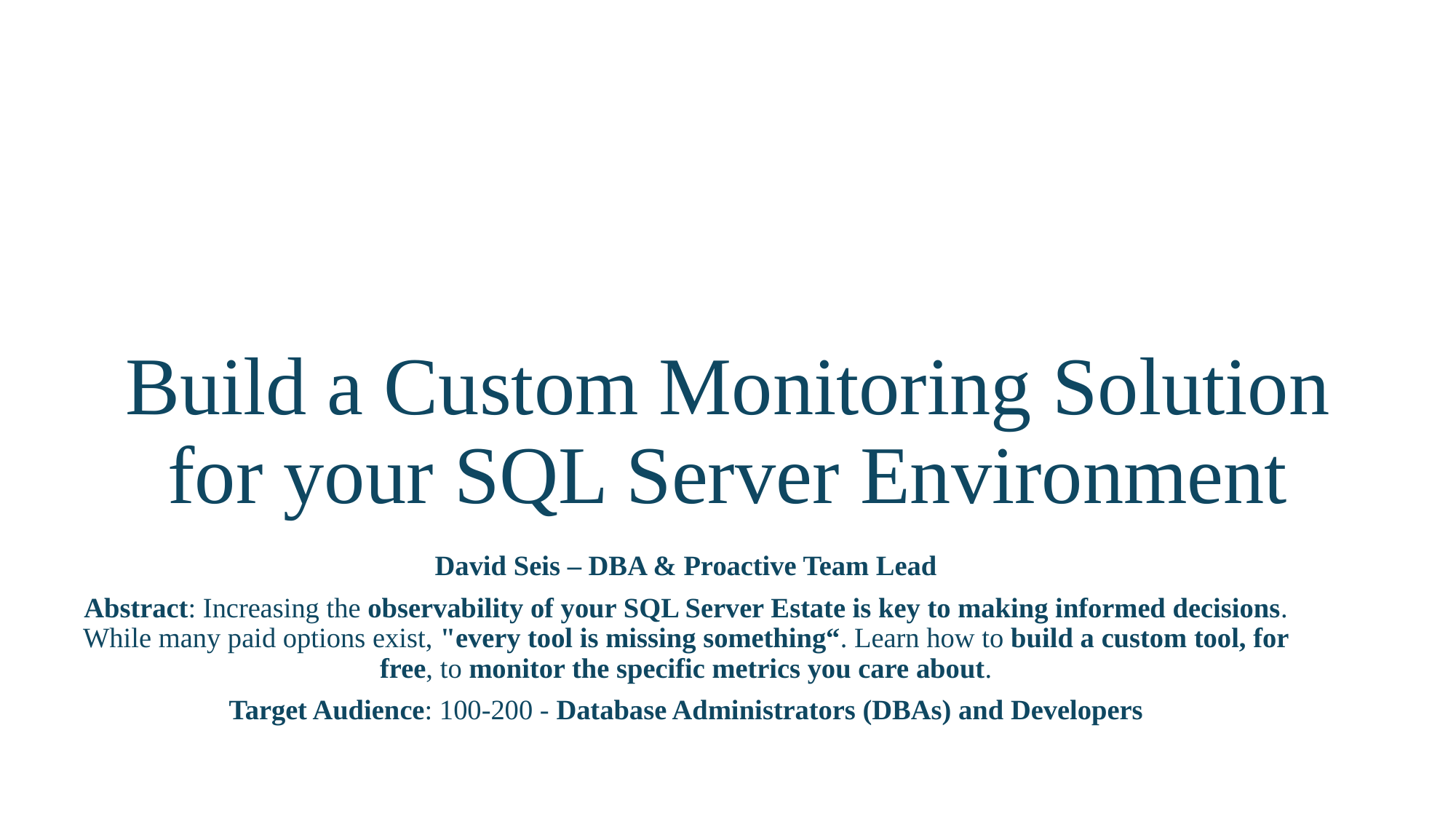

# Build a Custom Monitoring Solution for your SQL Server Environment
David Seis – DBA & Proactive Team Lead
Abstract: Increasing the observability of your SQL Server Estate is key to making informed decisions. While many paid options exist, "every tool is missing something“. Learn how to build a custom tool, for free, to monitor the specific metrics you care about.
Target Audience: 100-200 - Database Administrators (DBAs) and Developers